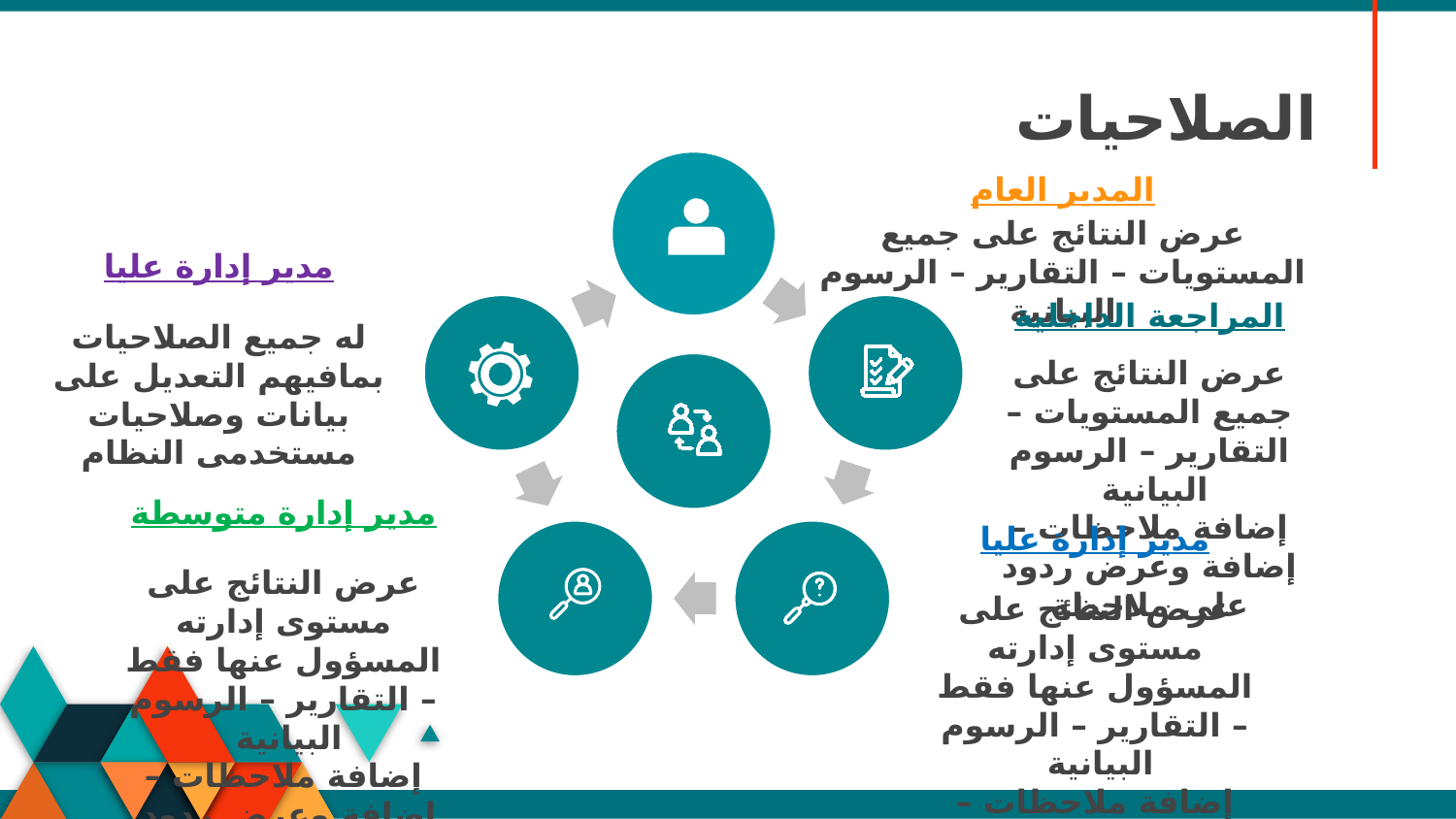

# الصلاحيات

المدير العام
عرض النتائج على جميع المستويات – التقارير – الرسوم البيانية

مدير إدارة عليا
له جميع الصلاحيات بمافيهم التعديل على بيانات وصلاحيات مستخدمى النظام

المراجعة الداخلية
عرض النتائج على جميع المستويات – التقارير – الرسوم البيانية
إضافة ملاحظات – إضافة وعرض ردود على ملاحظة

مدير إدارة متوسطة
عرض النتائج على مستوى إدارته المسؤول عنها فقط – التقارير – الرسوم البيانية
إضافة ملاحظات – إضافة وعرض ردود  لإدارته
مدير إدارة عليا
عرض النتائج على مستوى إدارته المسؤول عنها فقط – التقارير – الرسوم البيانية
إضافة ملاحظات – إضافة وعرض ردود  لإدارته